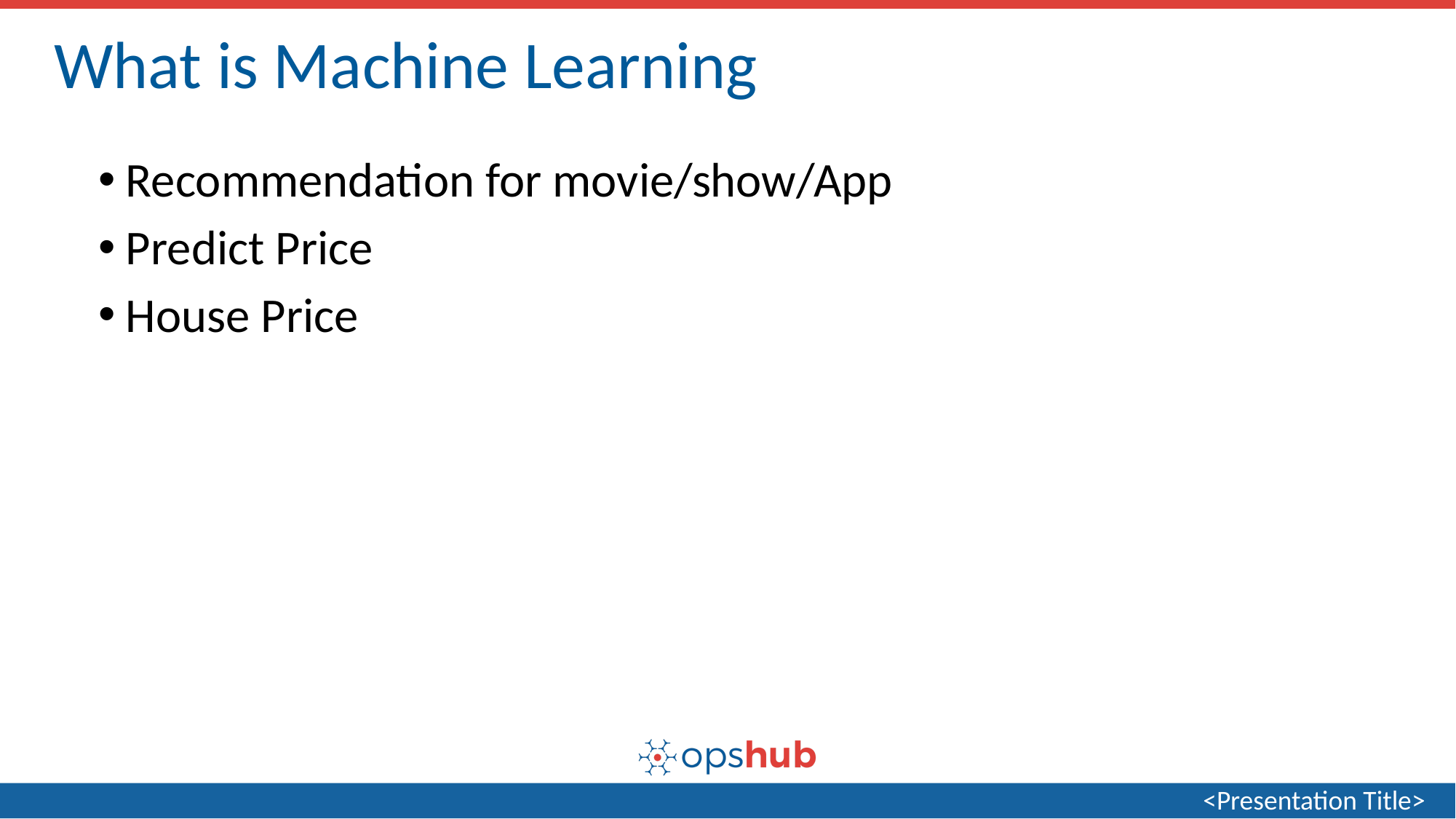

# What is Machine Learning
Recommendation for movie/show/App
Predict Price
House Price